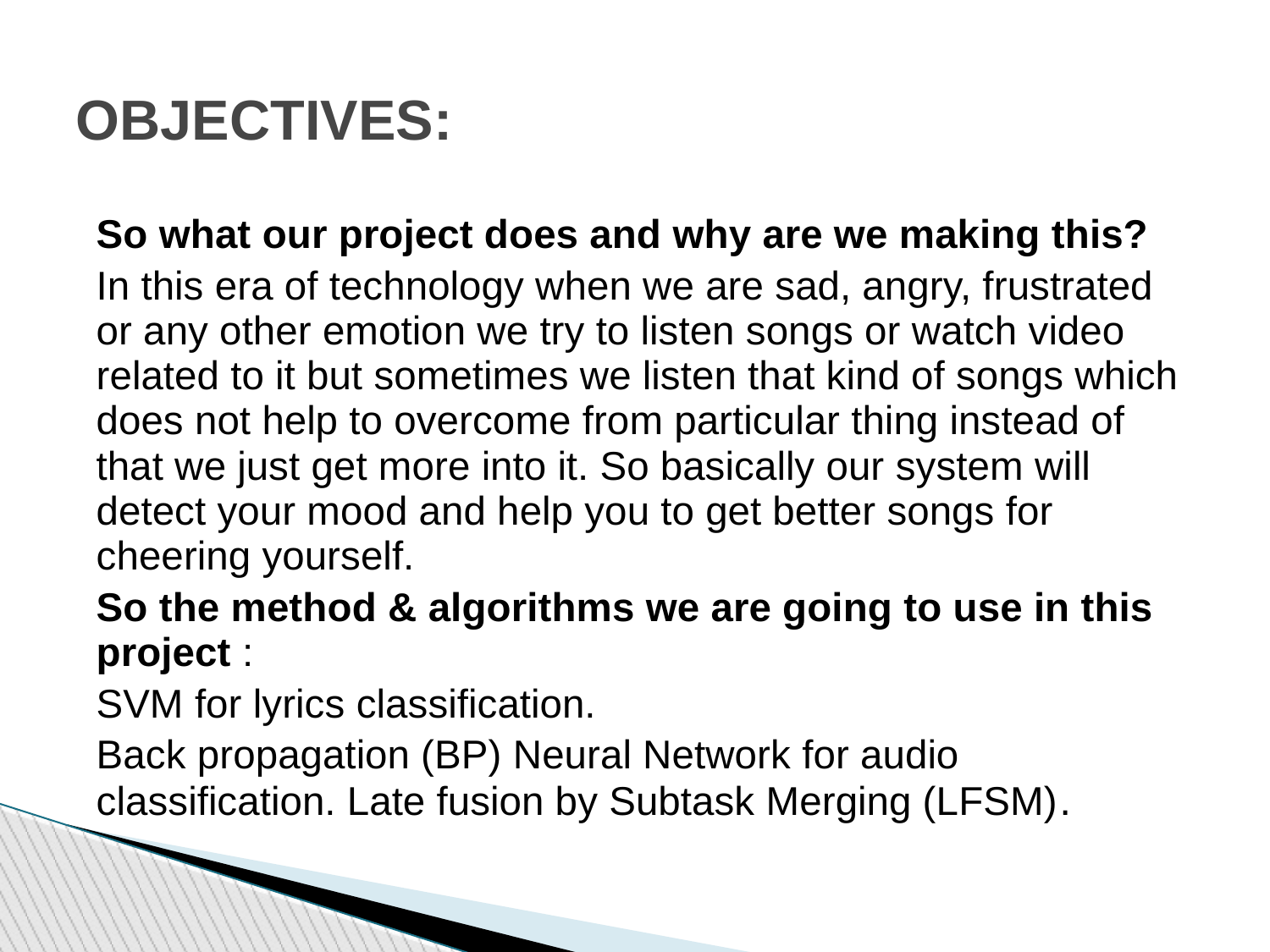

OBJECTIVES:
So what our project does and why are we making this?
In this era of technology when we are sad, angry, frustrated or any other emotion we try to listen songs or watch video related to it but sometimes we listen that kind of songs which does not help to overcome from particular thing instead of that we just get more into it. So basically our system will detect your mood and help you to get better songs for cheering yourself.
So the method & algorithms we are going to use in this project :
SVM for lyrics classification.
Back propagation (BP) Neural Network for audio classification. Late fusion by Subtask Merging (LFSM).